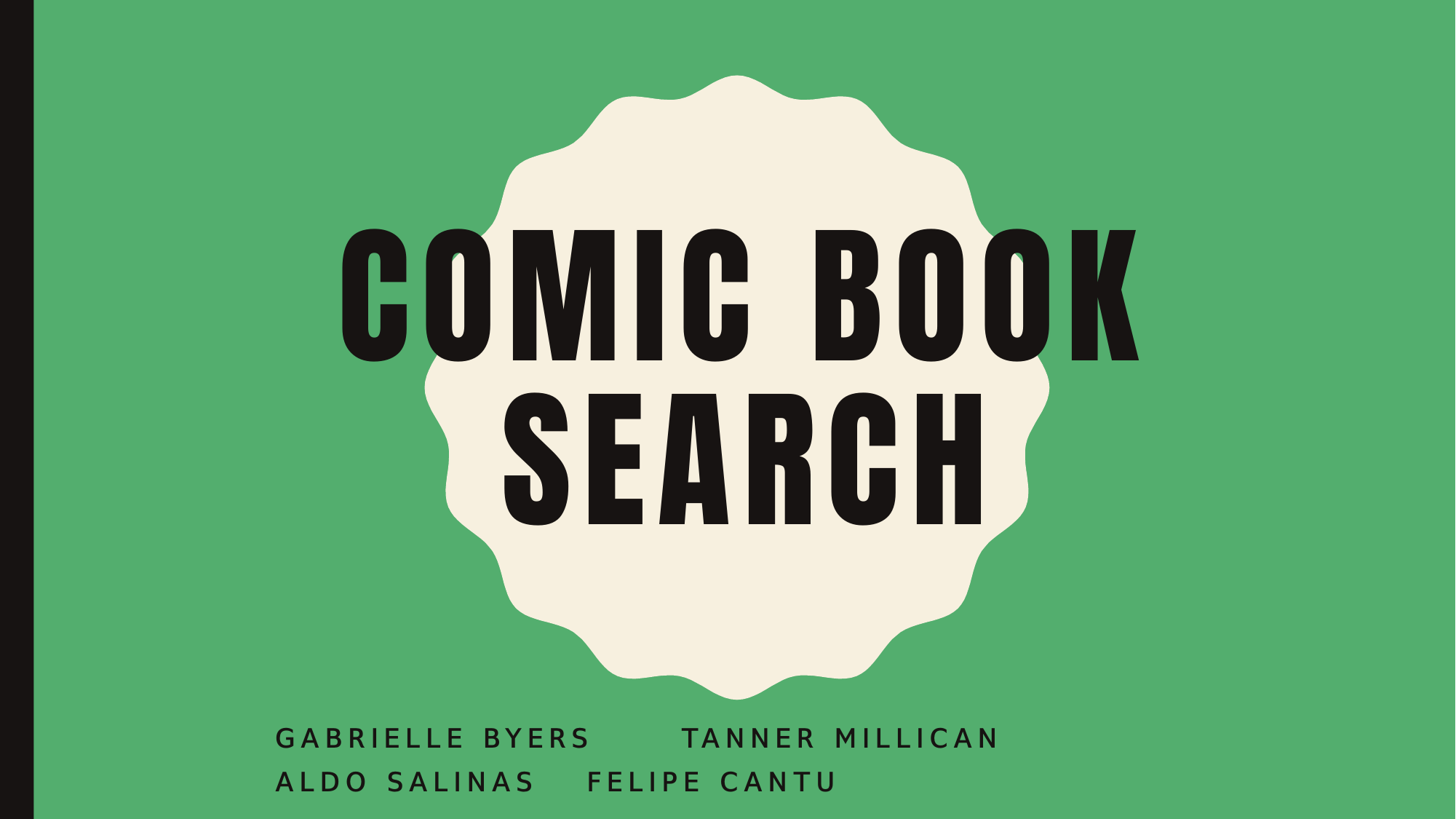

# Comic Book SeARCH
Gabrielle Byers		Tanner Millican
Aldo Salinas			 FelIpE Cantu